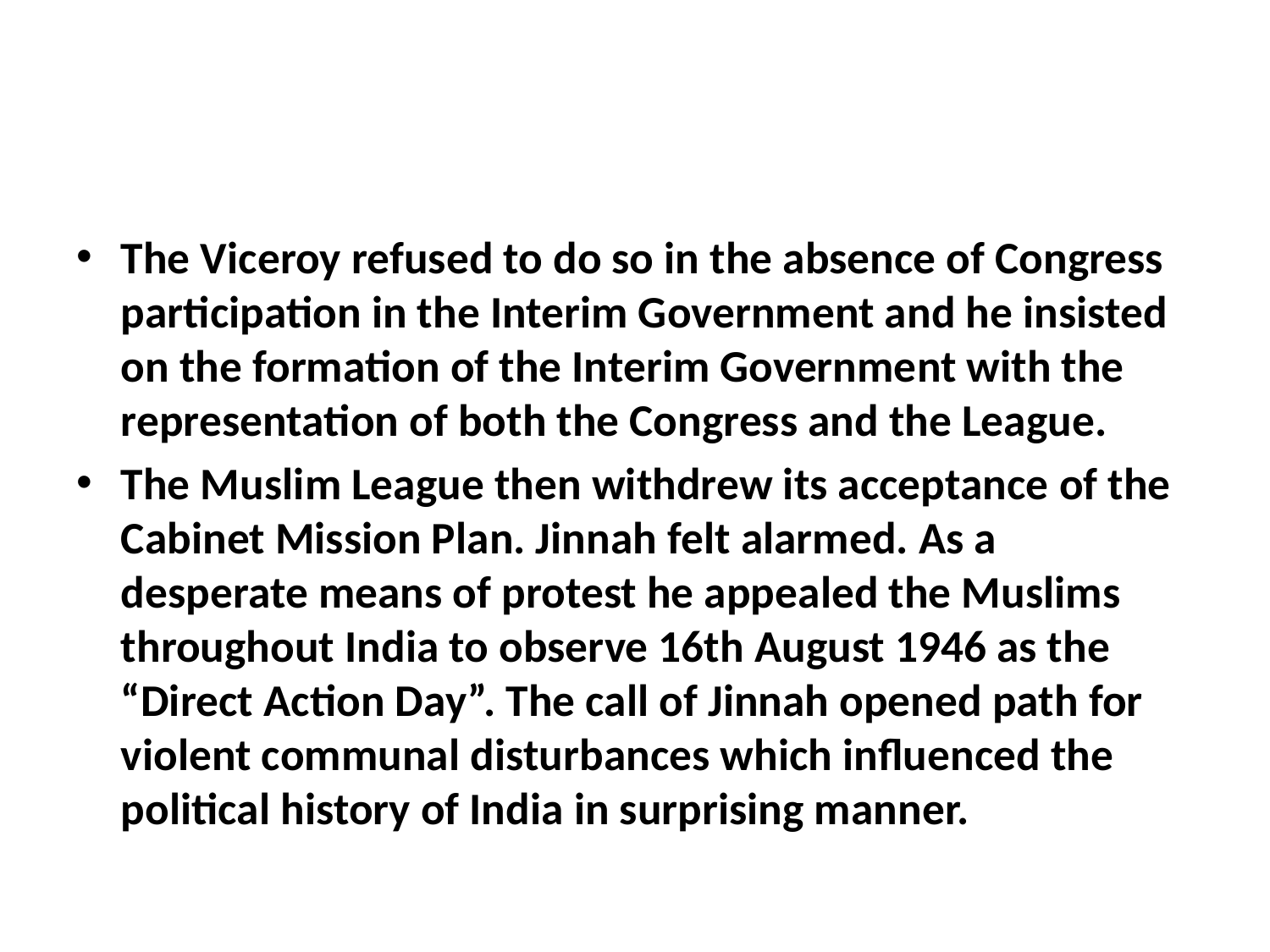

#
The Viceroy refused to do so in the absence of Congress participation in the Interim Government and he insisted on the formation of the Interim Government with the representation of both the Congress and the League.
The Muslim League then withdrew its acceptance of the Cabinet Mission Plan. Jinnah felt alarmed. As a desperate means of protest he appealed the Muslims throughout India to observe 16th August 1946 as the “Direct Action Day”. The call of Jinnah opened path for violent communal disturbances which influenced the political history of India in surprising manner.